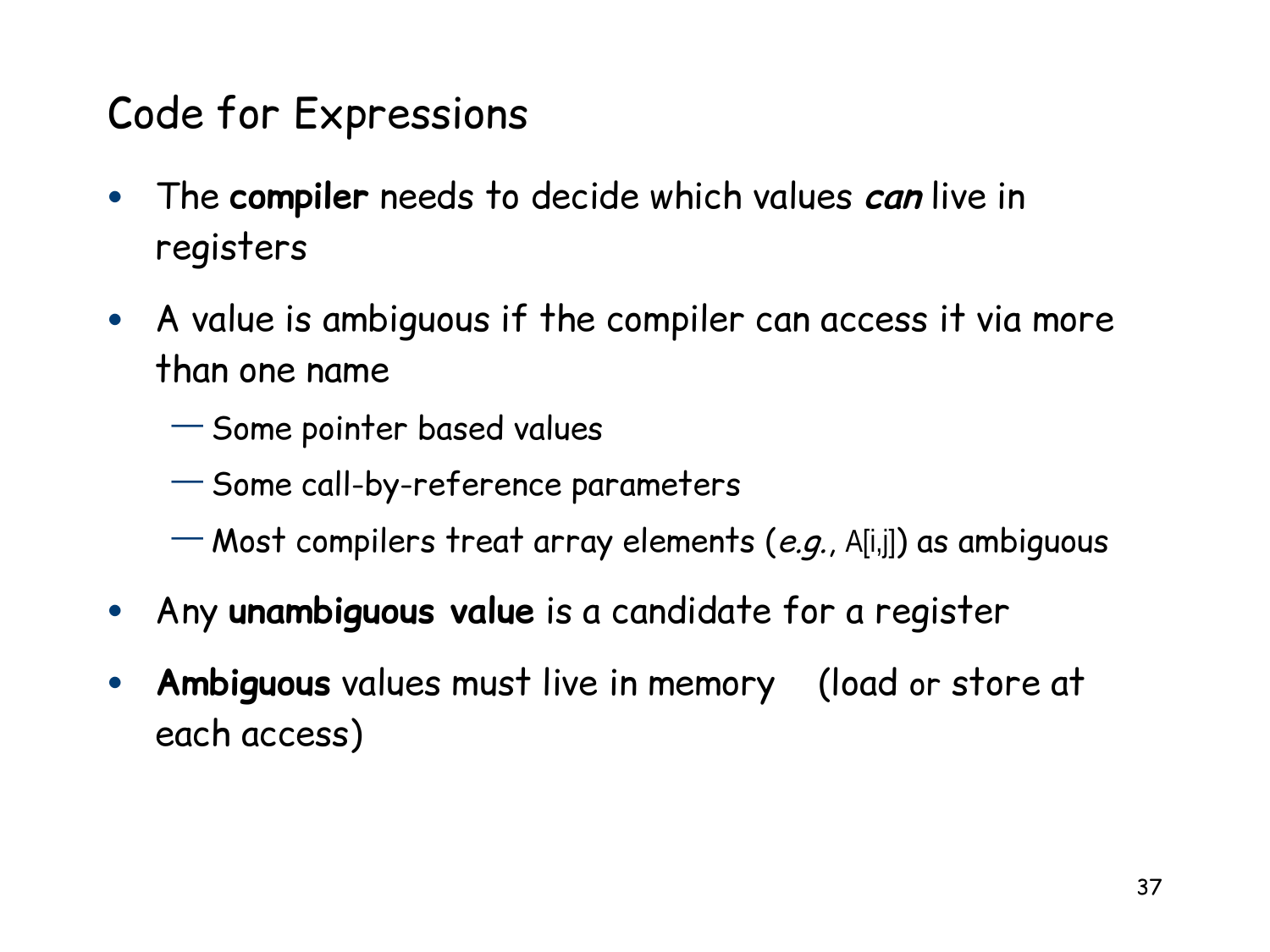

# Code for Expressions
The compiler needs to decide which values can live in registers
A value is ambiguous if the compiler can access it via more than one name
Some pointer based values
Some call-by-reference parameters
Most compilers treat array elements (e.g., A[i,j]) as ambiguous
Any unambiguous value is a candidate for a register
Ambiguous values must live in memory    (load or store at each access)
37